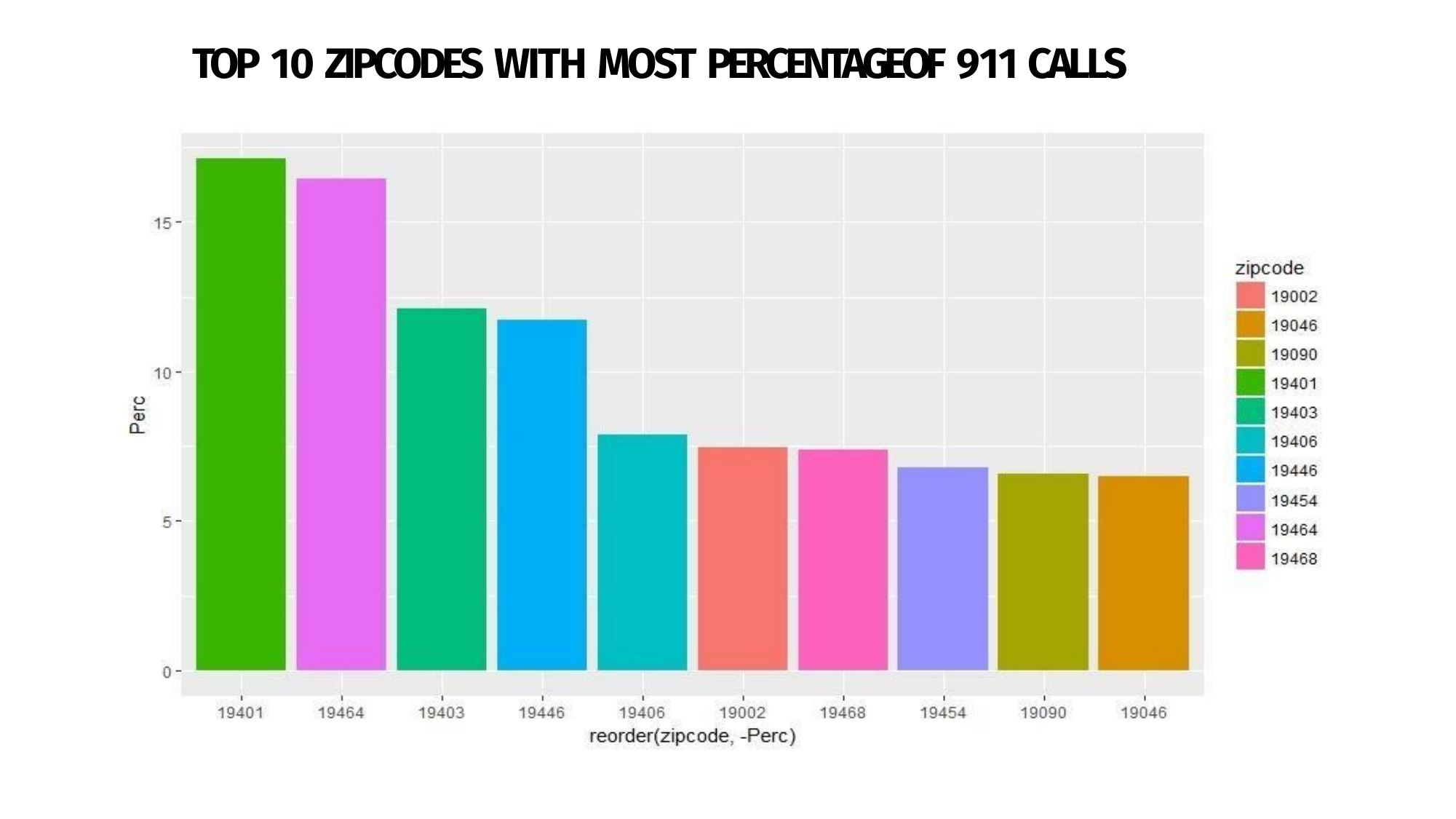

# TOP 10 ZIPCODES WITH MOST PERCENTAGEOF 911 CALLS